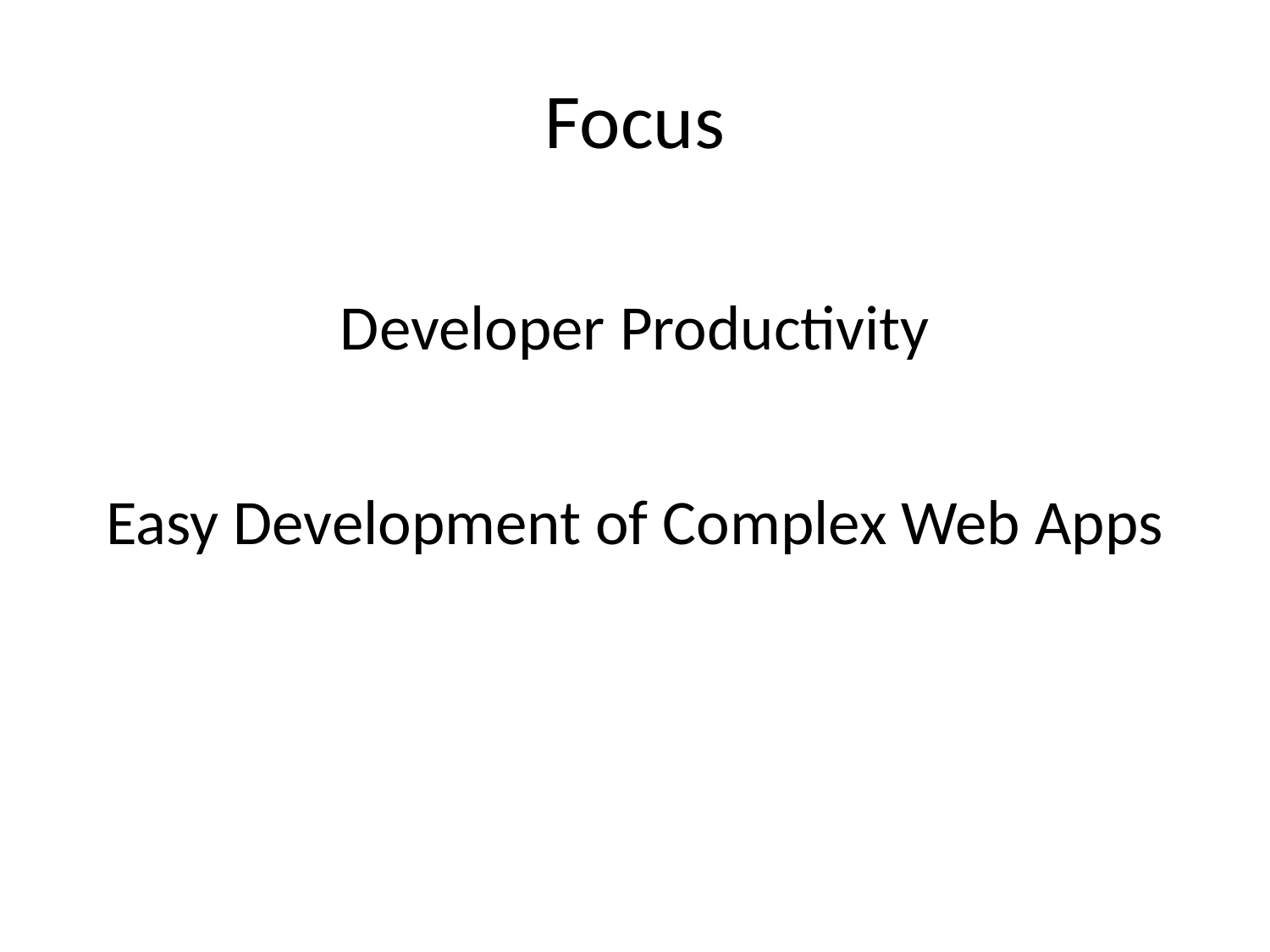

# Focus
Developer Productivity

Easy Development of Complex Web Apps